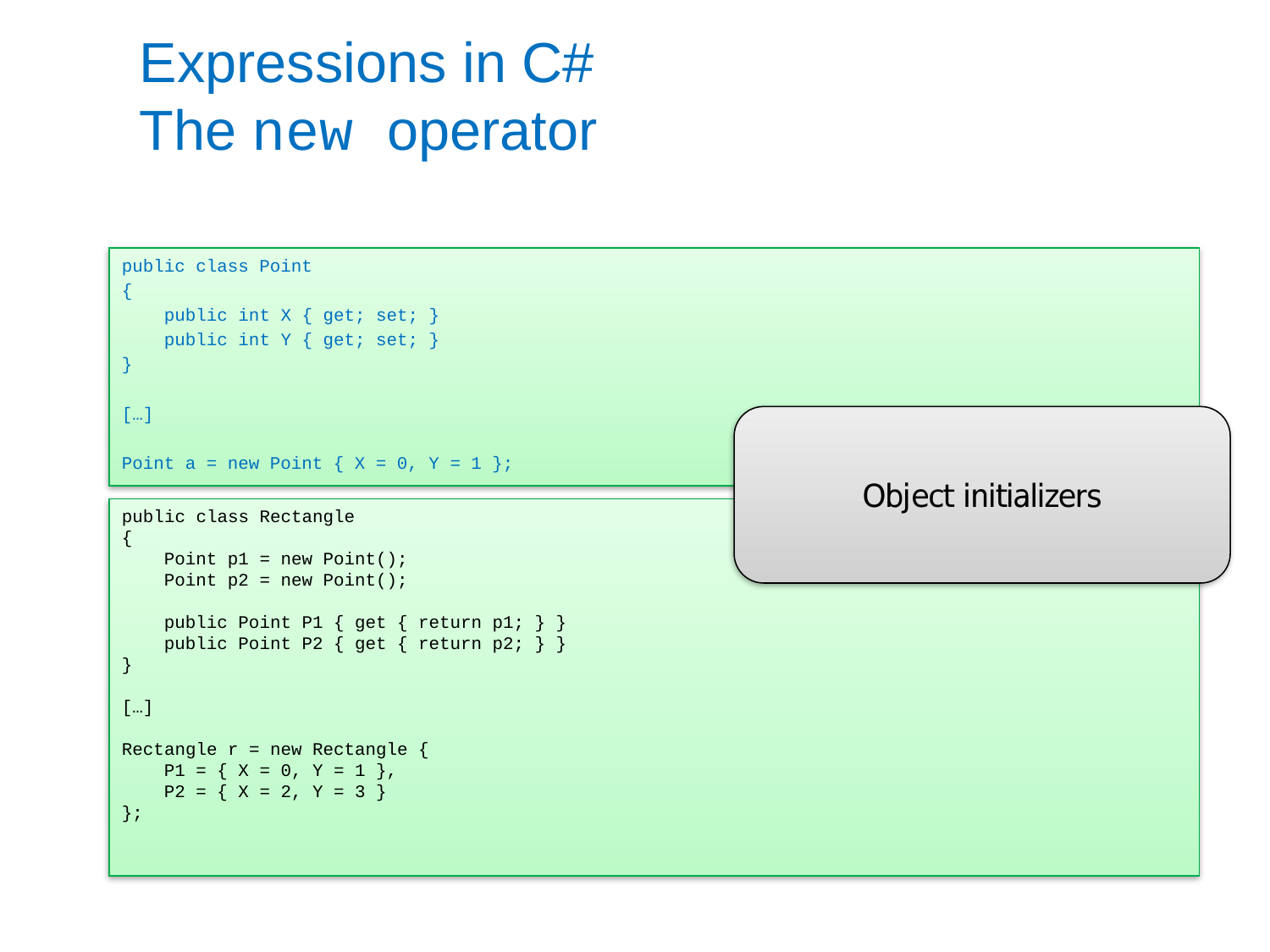

# Expressions in C# The new operator
public class Point
{
    public int X { get; set; }
    public int Y { get; set; }
}

[…]

Point a = new Point { X = 0, Y = 1 };
Object initializers
public class Rectangle
{
    Point p1 = new Point();
    Point p2 = new Point();

    public Point P1 { get { return p1; } }
    public Point P2 { get { return p2; } }
}

[…]

Rectangle r = new Rectangle {
    P1 = { X = 0, Y = 1 },
    P2 = { X = 2, Y = 3 }
};